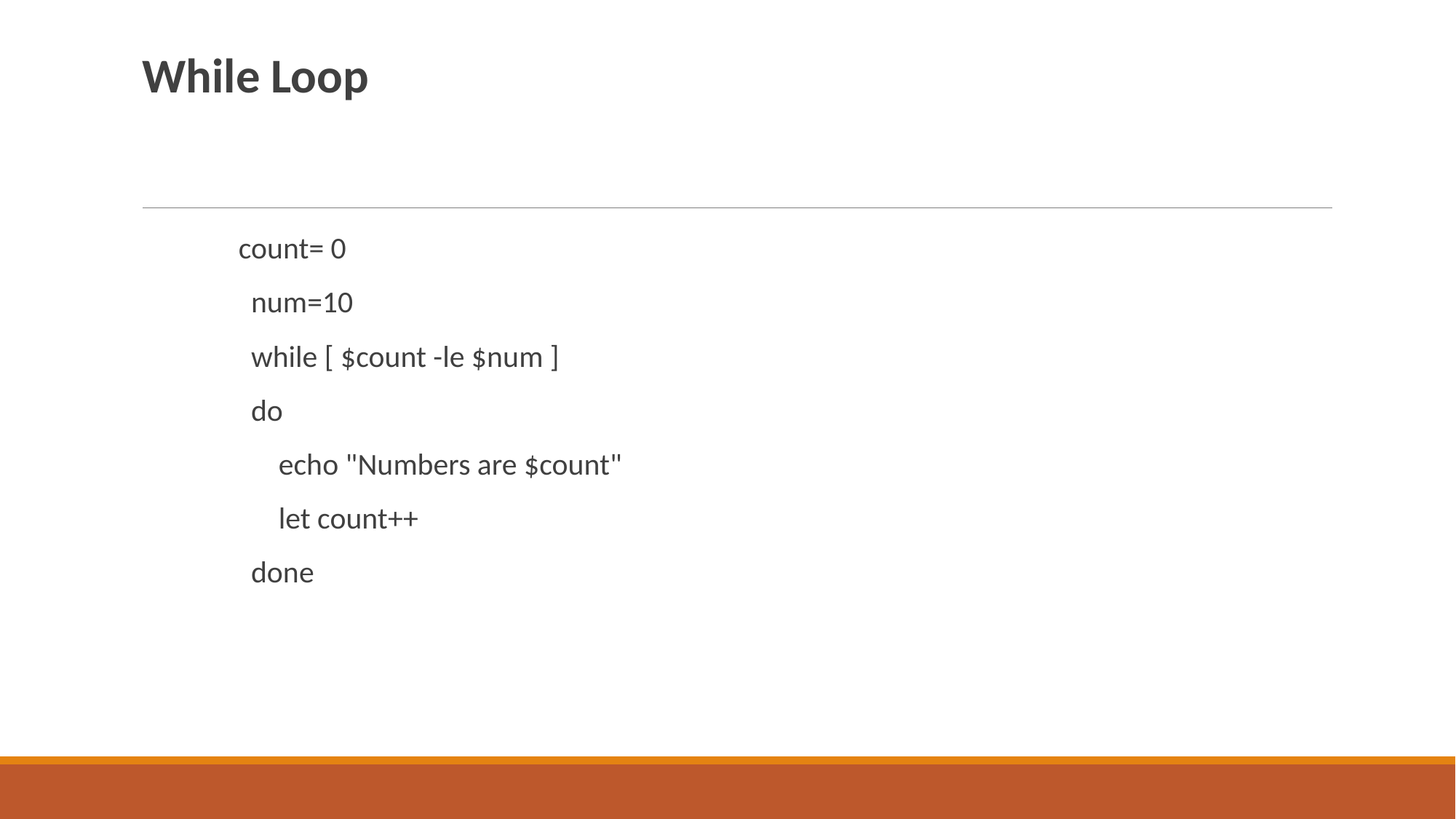

While Loop

              count= 0
	num=10
	while [ $count -le $num ]
	do
	    echo "Numbers are $count"
	    let count++
	done